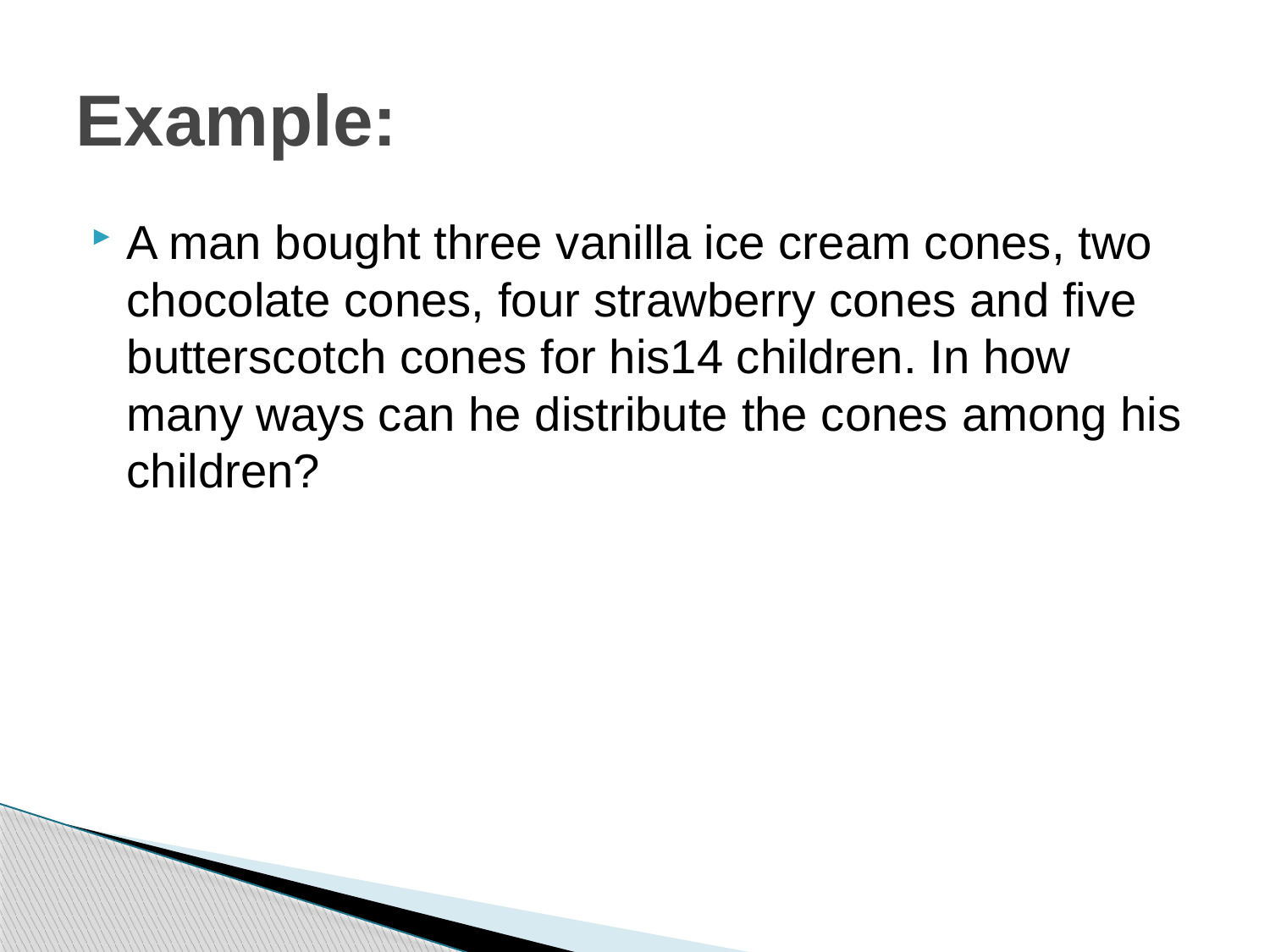

# Example:
A man bought three vanilla ice cream cones, two chocolate cones, four strawberry cones and five butterscotch cones for his14 children. In how many ways can he distribute the cones among his children?